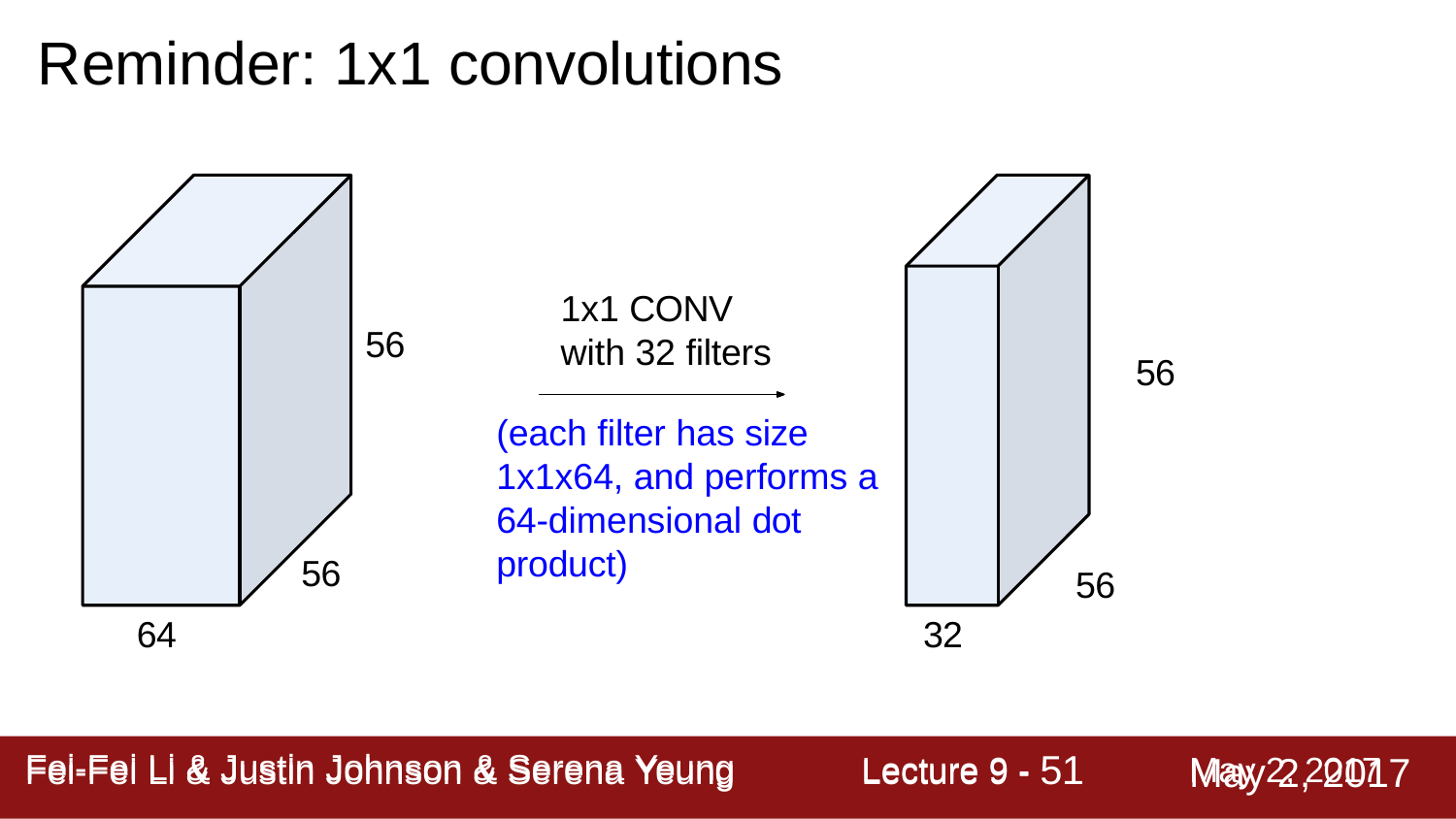

# Reminder: 1x1 convolutions

1x1 CONV
with 32 filters
56
56

(each filter has size 1x1x64, and performs a 64-dimensional dot product)
56
56
64
32
Lecture 9 - 51
May 2, 2017
Fei-Fei Li & Justin Johnson & Serena Yeung
Fei-Fei Li & Justin Johnson & Serena Yeung	Lecture 9 -	May 2, 2017